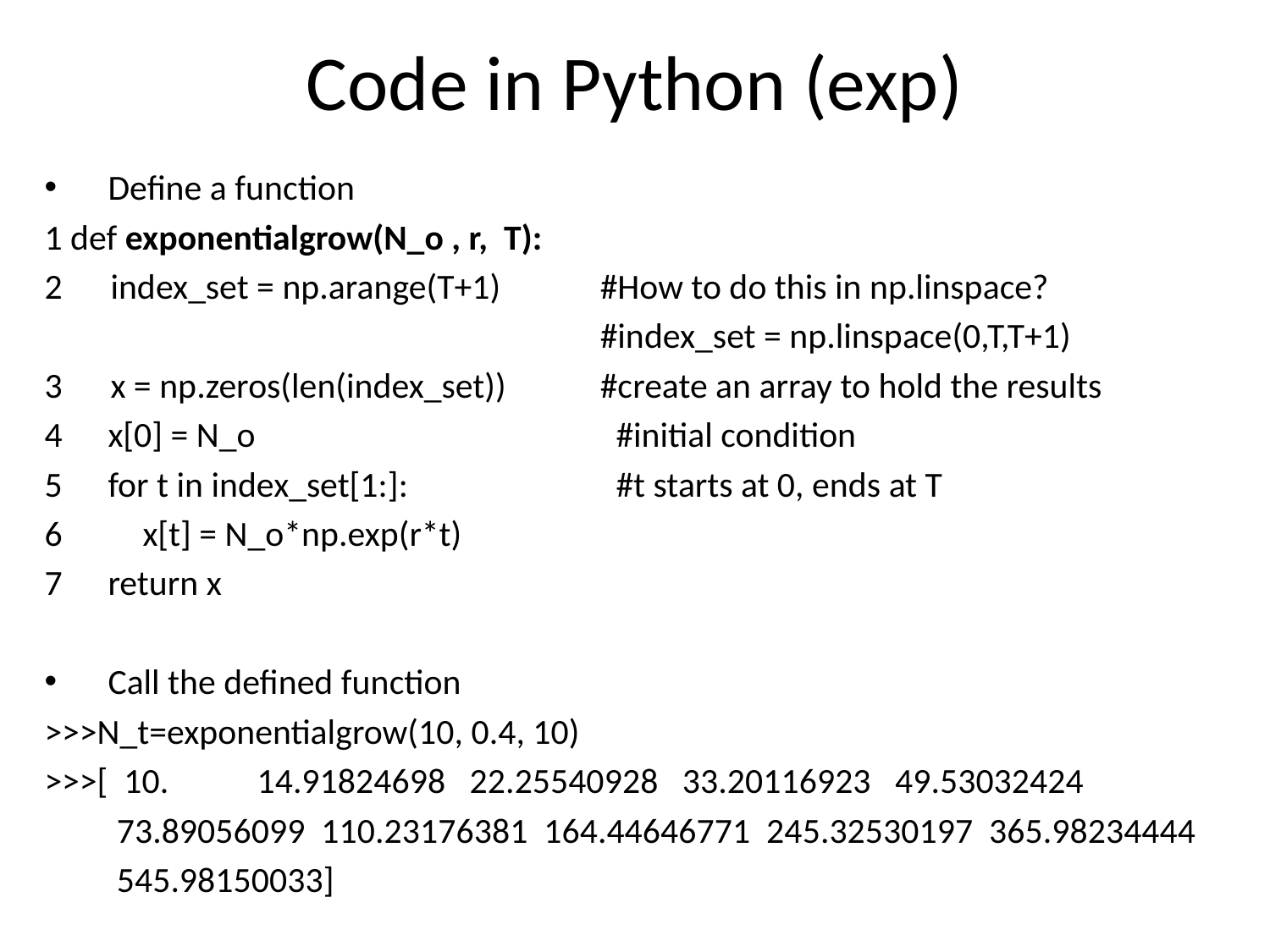

# Code in Python (exp)
Define a function
1 def exponentialgrow(N_o , r,  T):
2      index_set = np.arange(T+1)	#How to do this in np.linspace?
					#index_set = np.linspace(0,T,T+1)
3      x = np.zeros(len(index_set))	#create an array to hold the results
x[0] = N_o			#initial condition
for t in index_set[1:]:		#t starts at 0, ends at T
6          x[t] = N_o*np.exp(r*t)
return x

Call the defined function
>>>N_t=exponentialgrow(10, 0.4, 10)
>>>[  10.           14.91824698   22.25540928   33.20116923   49.53032424
         73.89056099  110.23176381  164.44646771  245.32530197  365.98234444
         545.98150033]